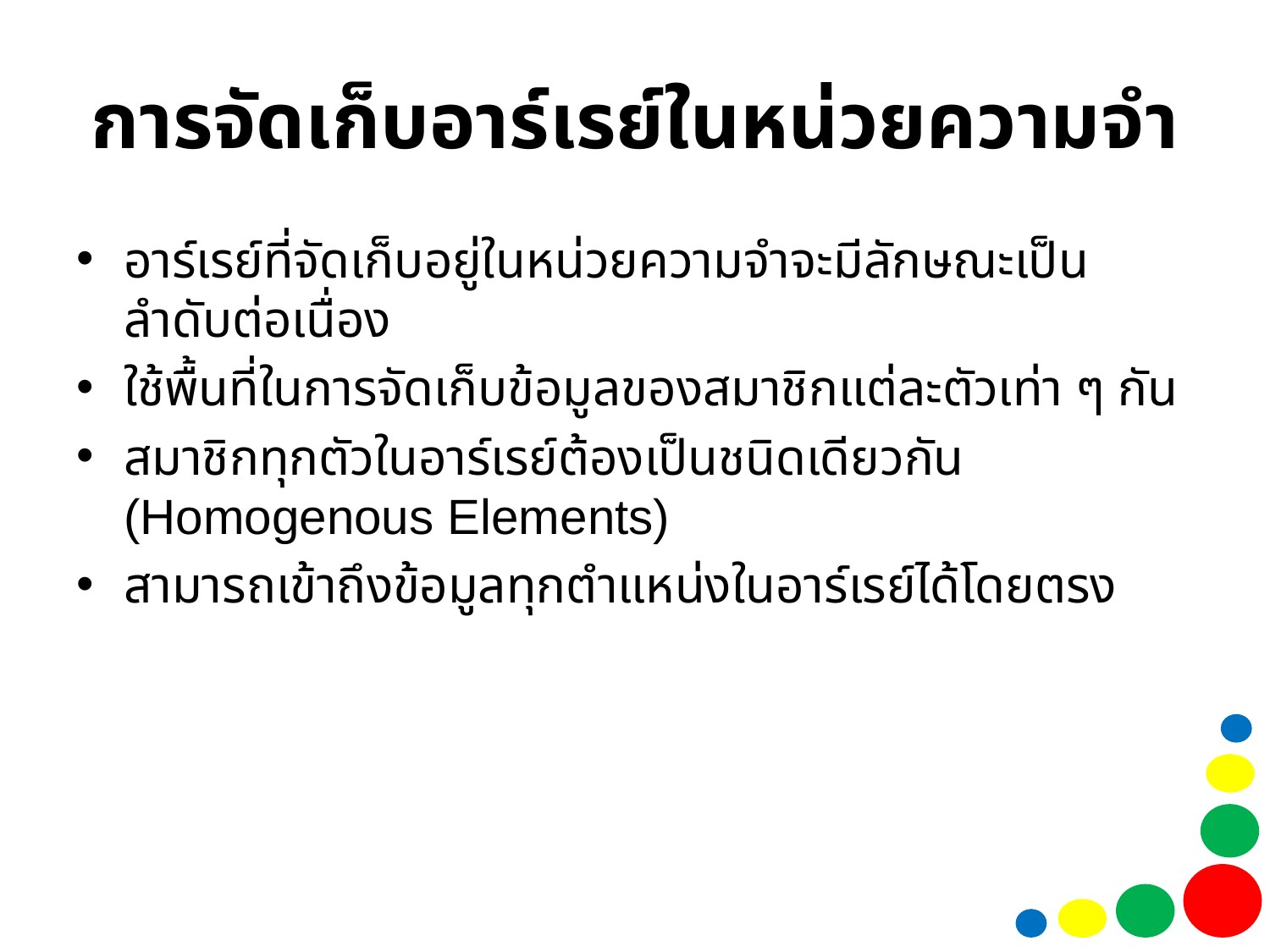

# การจัดเก็บอาร์เรย์ในหน่วยความจำ
อาร์เรย์ที่จัดเก็บอยู่ในหน่วยความจำจะมีลักษณะเป็นลำดับต่อเนื่อง
ใช้พื้นที่ในการจัดเก็บข้อมูลของสมาชิกแต่ละตัวเท่า ๆ กัน
สมาชิกทุกตัวในอาร์เรย์ต้องเป็นชนิดเดียวกัน (Homogenous Elements)
สามารถเข้าถึงข้อมูลทุกตำแหน่งในอาร์เรย์ได้โดยตรง